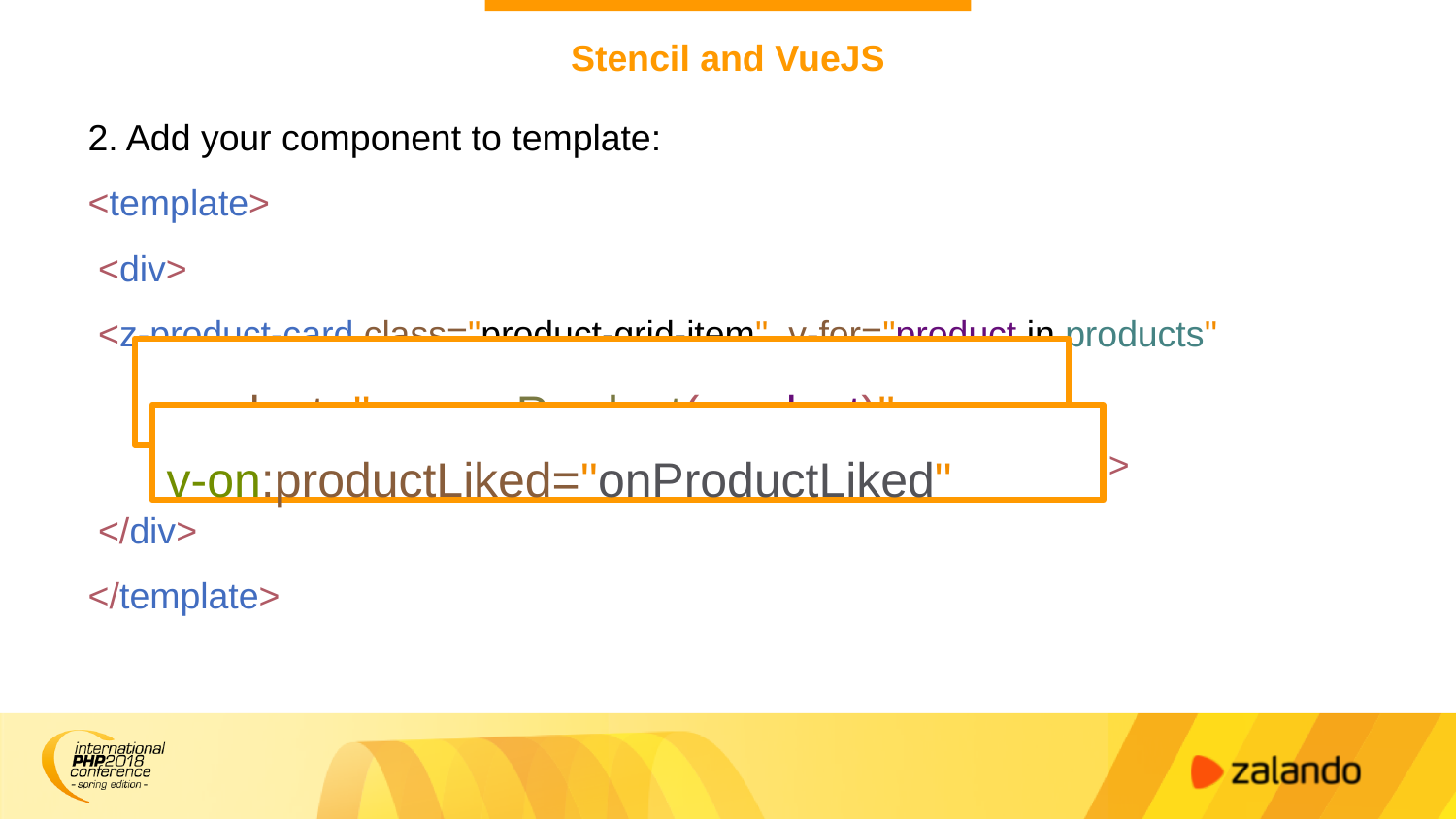

# Stencil and VueJS

2. Add your component to template:
<template>
 <div>
 <z-product-card class="product-grid-item"  v-for="product in products"
 	:product="procesProduct(product)"
 	v-on:productLiked="onProductLiked"></z-product-card>
 </div>
</template>

:product="procesProduct(product)"
v-on:productLiked="onProductLiked"